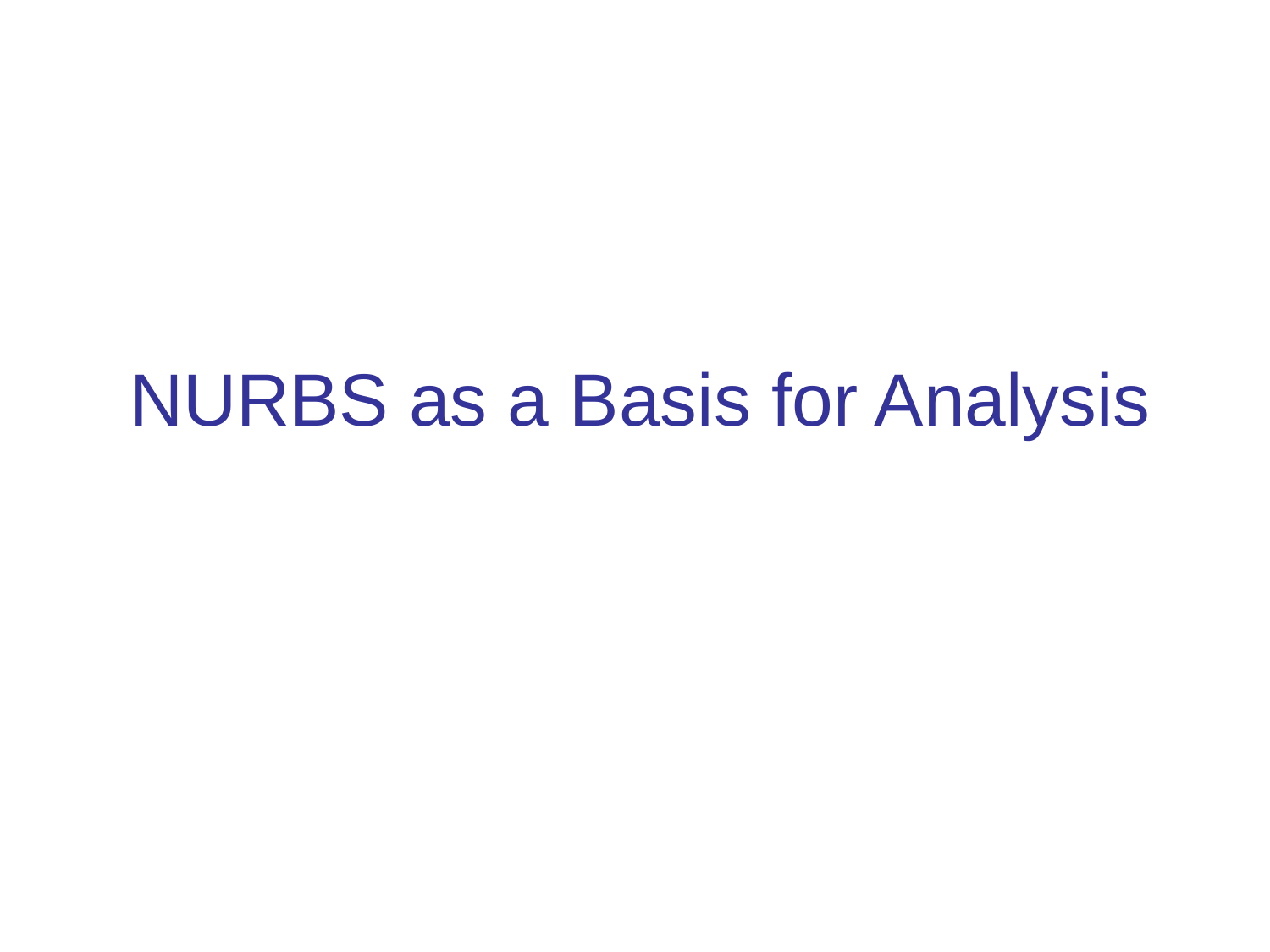

# NURBS as a Basis for Analysis